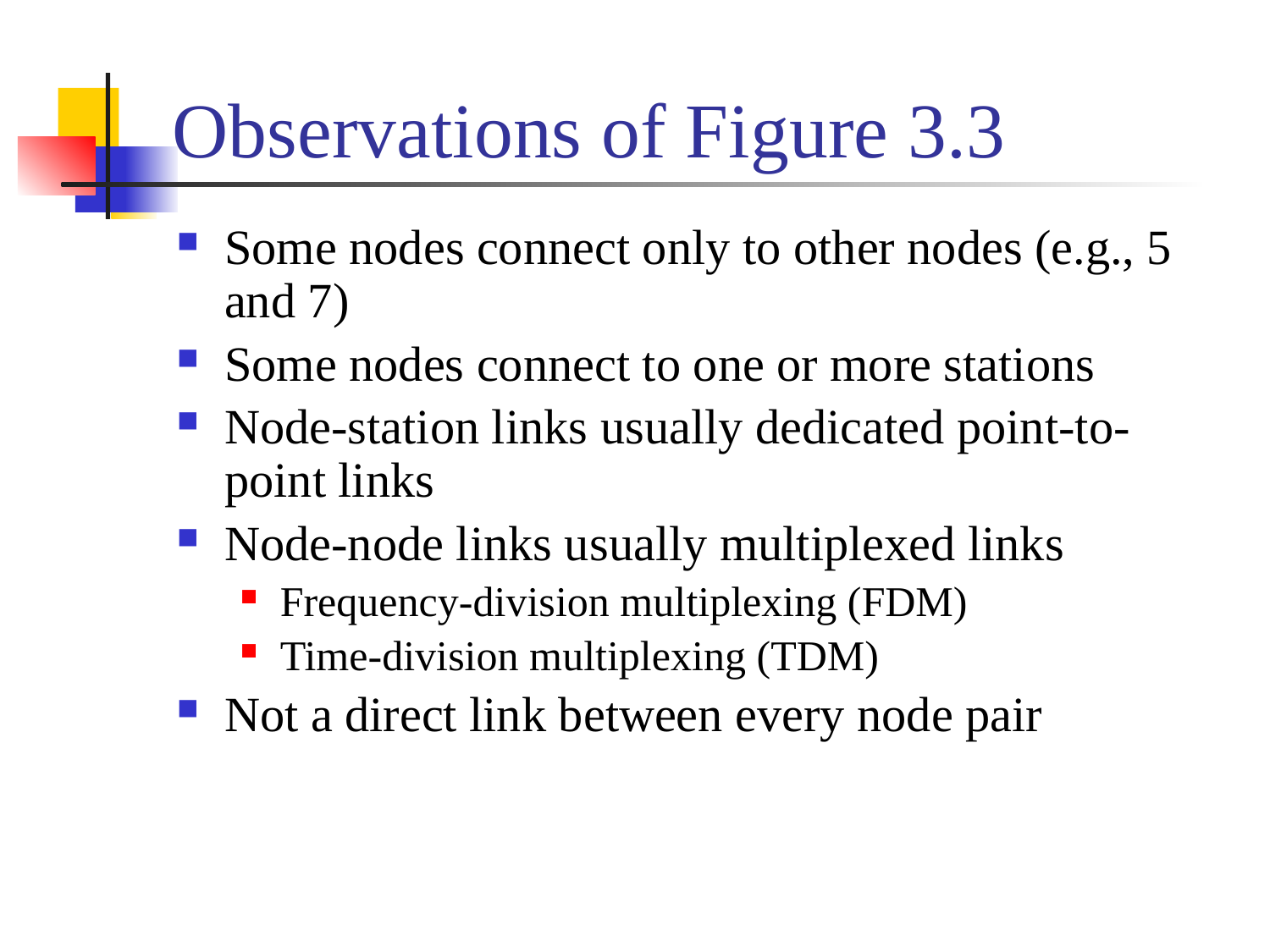

# Observations of Figure 3.3
Some nodes connect only to other nodes (e.g., 5 and 7)
Some nodes connect to one or more stations
Node-station links usually dedicated point-to-point links
Node-node links usually multiplexed links
Frequency-division multiplexing (FDM)
Time-division multiplexing (TDM)
Not a direct link between every node pair